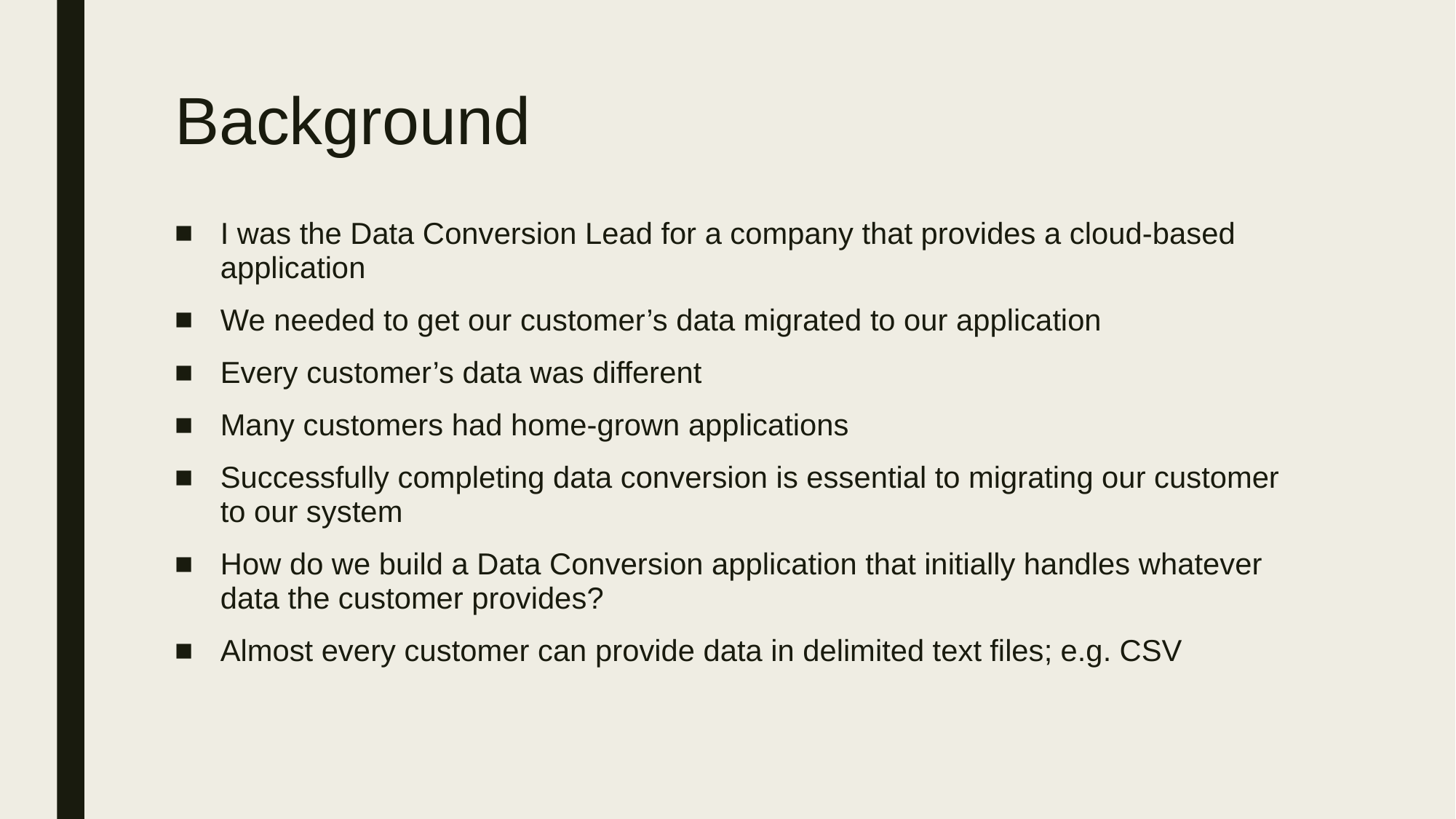

# Background
I was the Data Conversion Lead for a company that provides a cloud-based application
We needed to get our customer’s data migrated to our application
Every customer’s data was different
Many customers had home-grown applications
Successfully completing data conversion is essential to migrating our customer to our system
How do we build a Data Conversion application that initially handles whatever data the customer provides?
Almost every customer can provide data in delimited text files; e.g. CSV